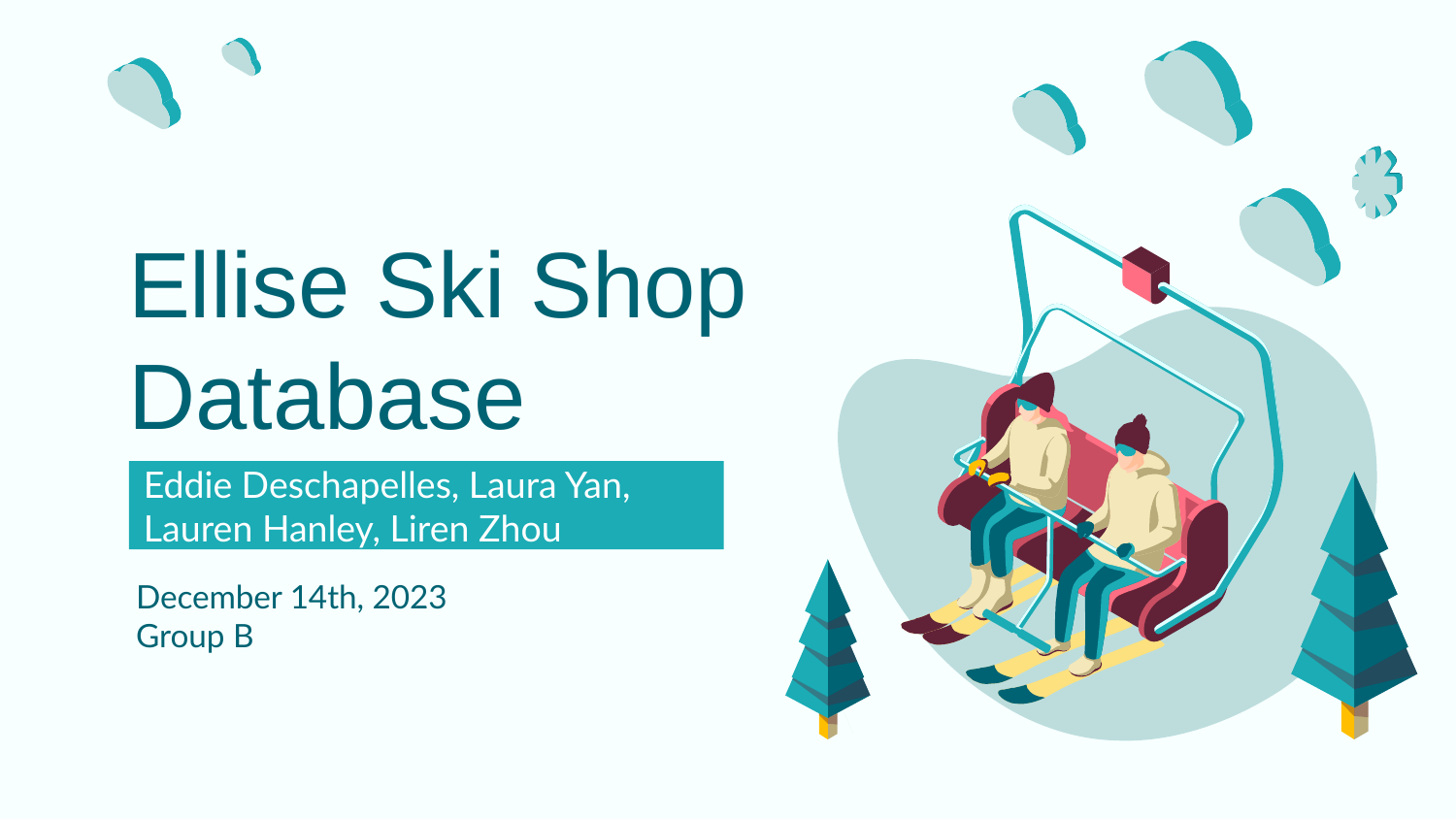

# Ellise Ski Shop Database

Eddie Deschapelles, Laura Yan, Lauren Hanley, Liren Zhou

December 14th, 2023
Group B